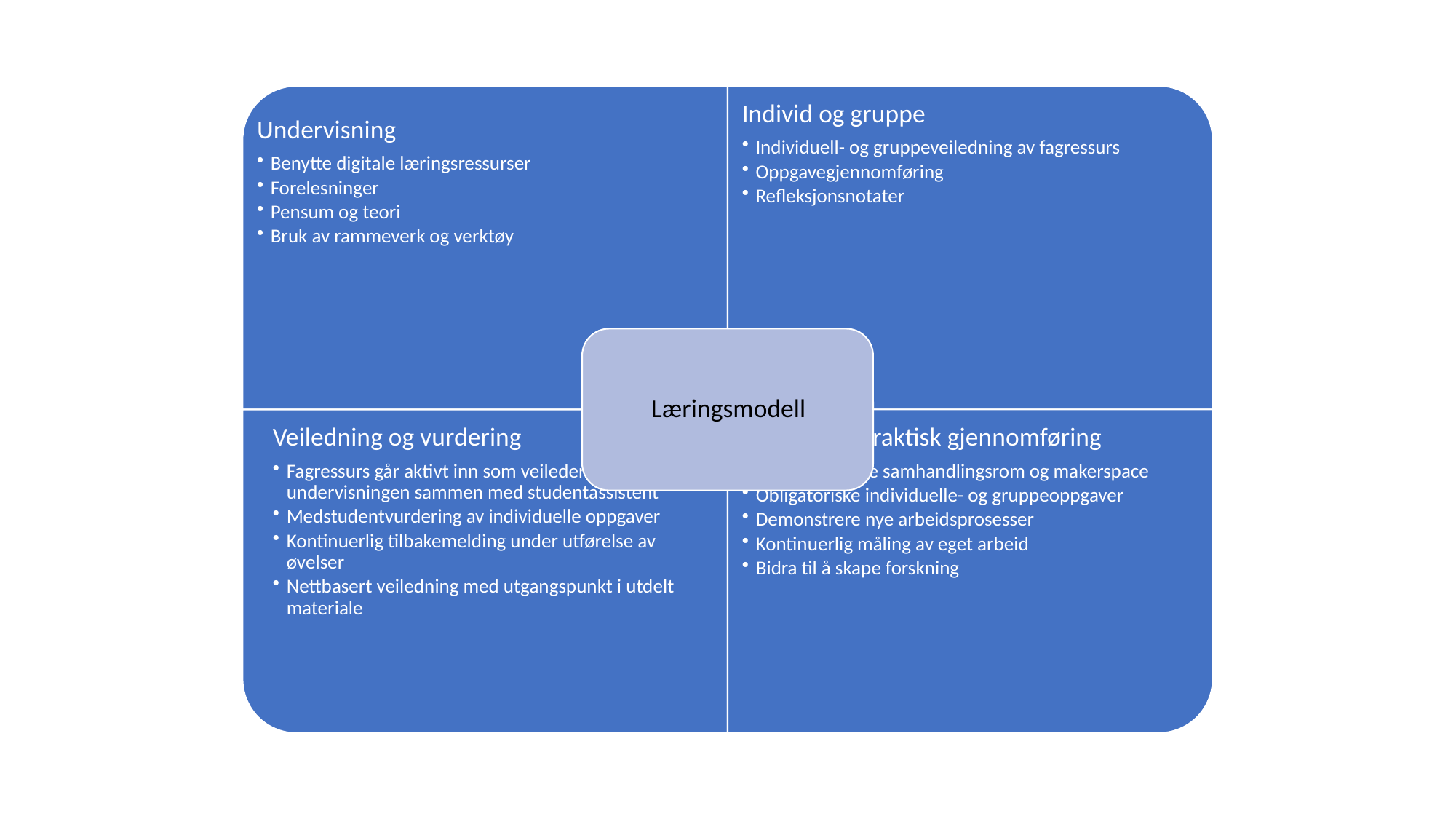

Undervisning
Benytte digitale læringsressurser
Forelesninger
Pensum og teori
Bruk av rammeverk og verktøy
Individ og gruppe
Individuell- og gruppeveiledning av fagressurs
Oppgavegjennomføring
Refleksjonsnotater
Veiledning og vurdering
Fagressurs går aktivt inn som veileder i undervisningen sammen med studentassistent
Medstudentvurdering av individuelle oppgaver
Kontinuerlig tilbakemelding under utførelse av øvelser
Nettbasert veiledning med utgangspunkt i utdelt materiale
Øvelser og praktisk gjennomføring
Bruk av digitale samhandlingsrom og makerspace
Obligatoriske individuelle- og gruppeoppgaver
Demonstrere nye arbeidsprosesser
Kontinuerlig måling av eget arbeid
Bidra til å skape forskning
Læringsmodell
#